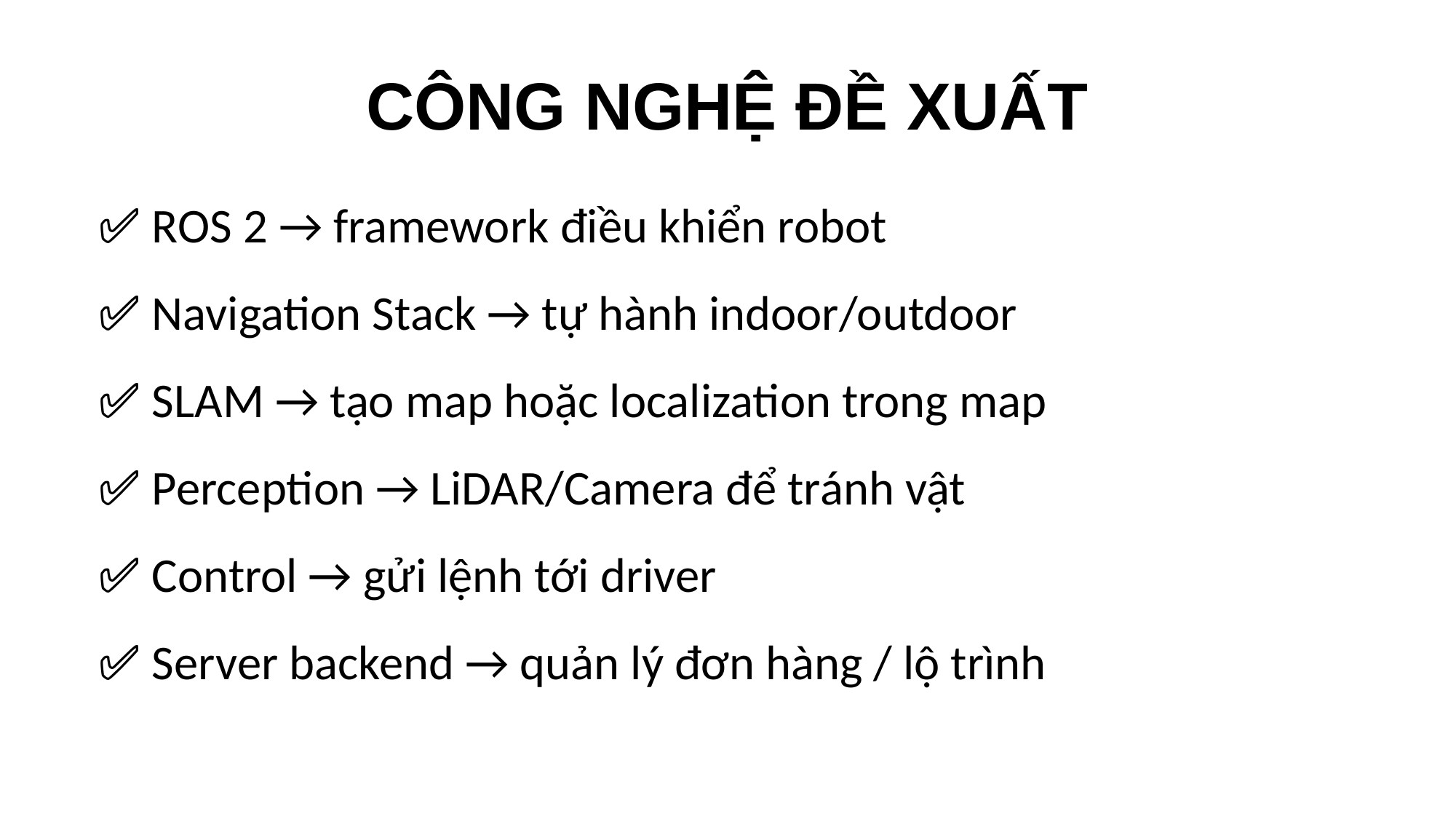

# CÔNG NGHỆ ĐỀ XUẤT
✅ ROS 2 → framework điều khiển robot
✅ Navigation Stack → tự hành indoor/outdoor
✅ SLAM → tạo map hoặc localization trong map
✅ Perception → LiDAR/Camera để tránh vật
✅ Control → gửi lệnh tới driver
✅ Server backend → quản lý đơn hàng / lộ trình